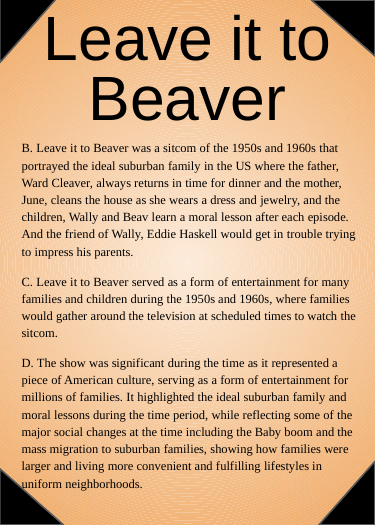

# Leave it to Beaver

B. Leave it to Beaver was a sitcom of the 1950s and 1960s that portrayed the ideal suburban family in the US where the father, Ward Cleaver, always returns in time for dinner and the mother, June, cleans the house as she wears a dress and jewelry, and the children, Wally and Beav learn a moral lesson after each episode. And the friend of Wally, Eddie Haskell would get in trouble trying to impress his parents.
C. Leave it to Beaver served as a form of entertainment for many families and children during the 1950s and 1960s, where families would gather around the television at scheduled times to watch the sitcom.
D. The show was significant during the time as it represented a piece of American culture, serving as a form of entertainment for millions of families. It highlighted the ideal suburban family and moral lessons during the time period, while reflecting some of the major social changes at the time including the Baby boom and the mass migration to suburban families, showing how families were larger and living more convenient and fulfilling lifestyles in uniform neighborhoods.